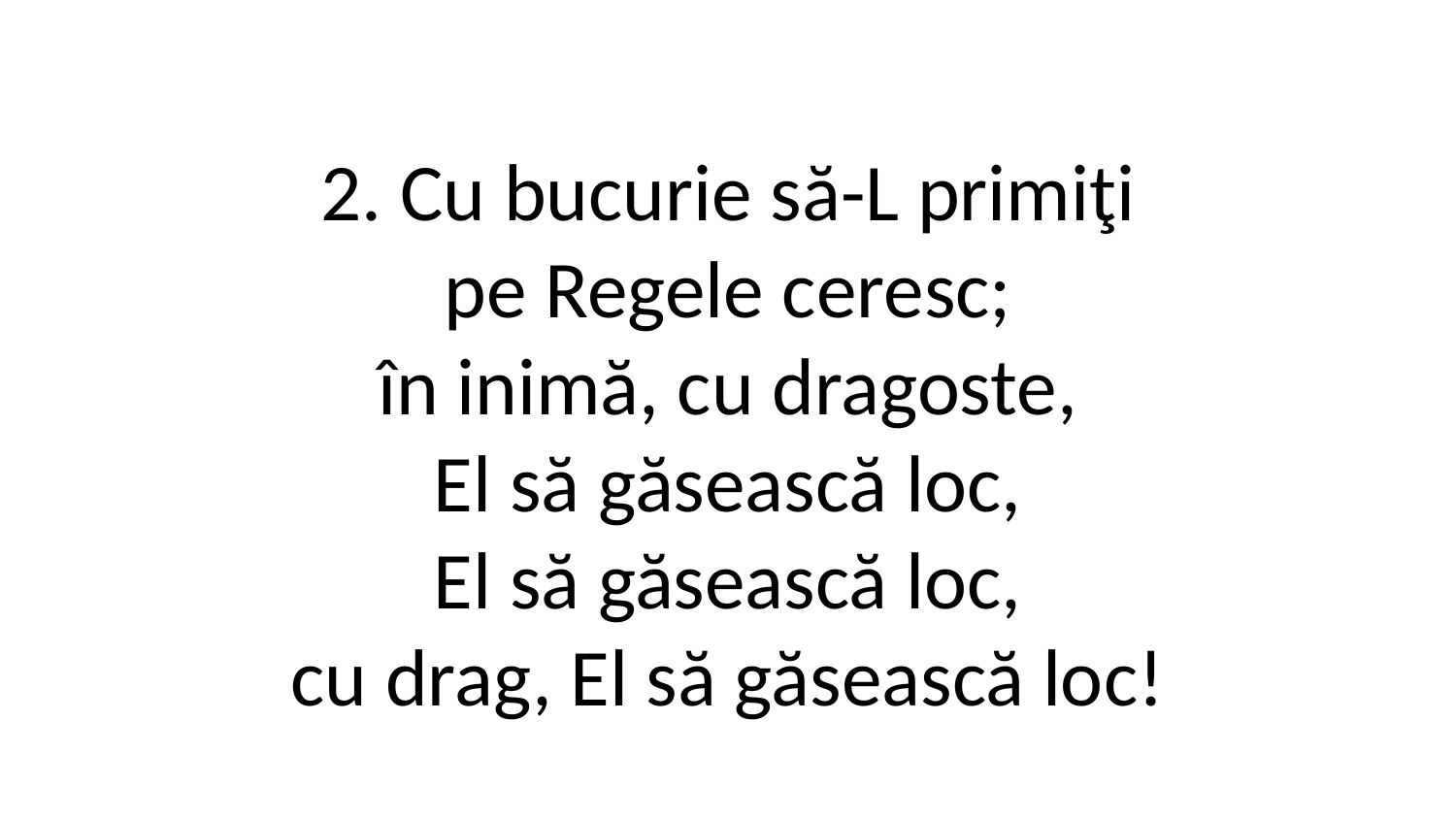

2. Cu bucurie să-L primiţi
pe Regele ceresc;
în inimă, cu dragoste,
El să găsească loc,
El să găsească loc,
cu drag, El să găsească loc!